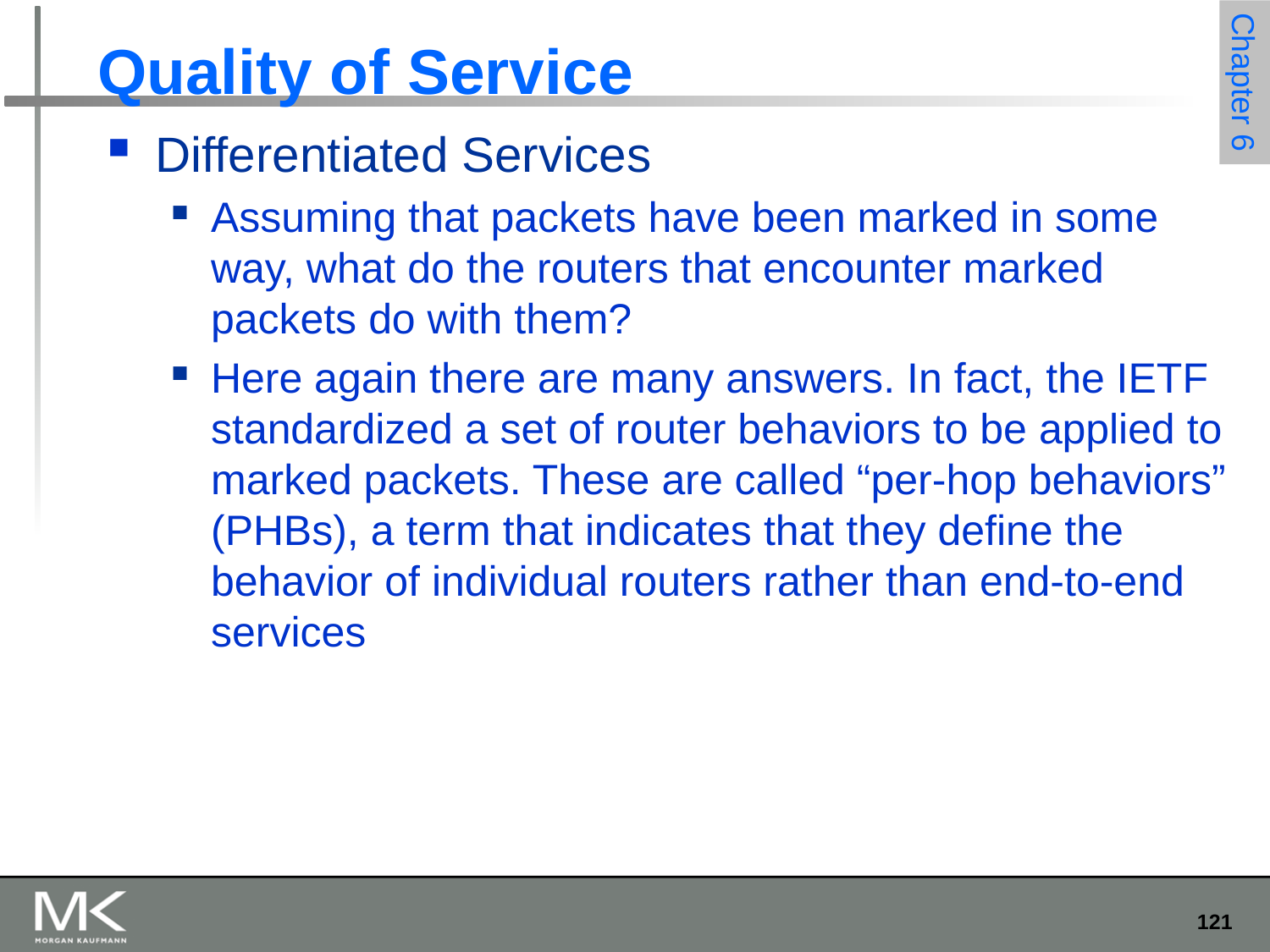

# Quality of Service
Differentiated Services
Assuming that packets have been marked in some way, what do the routers that encounter marked packets do with them?
Here again there are many answers. In fact, the IETF standardized a set of router behaviors to be applied to marked packets. These are called “per-hop behaviors” (PHBs), a term that indicates that they define the behavior of individual routers rather than end-to-end services